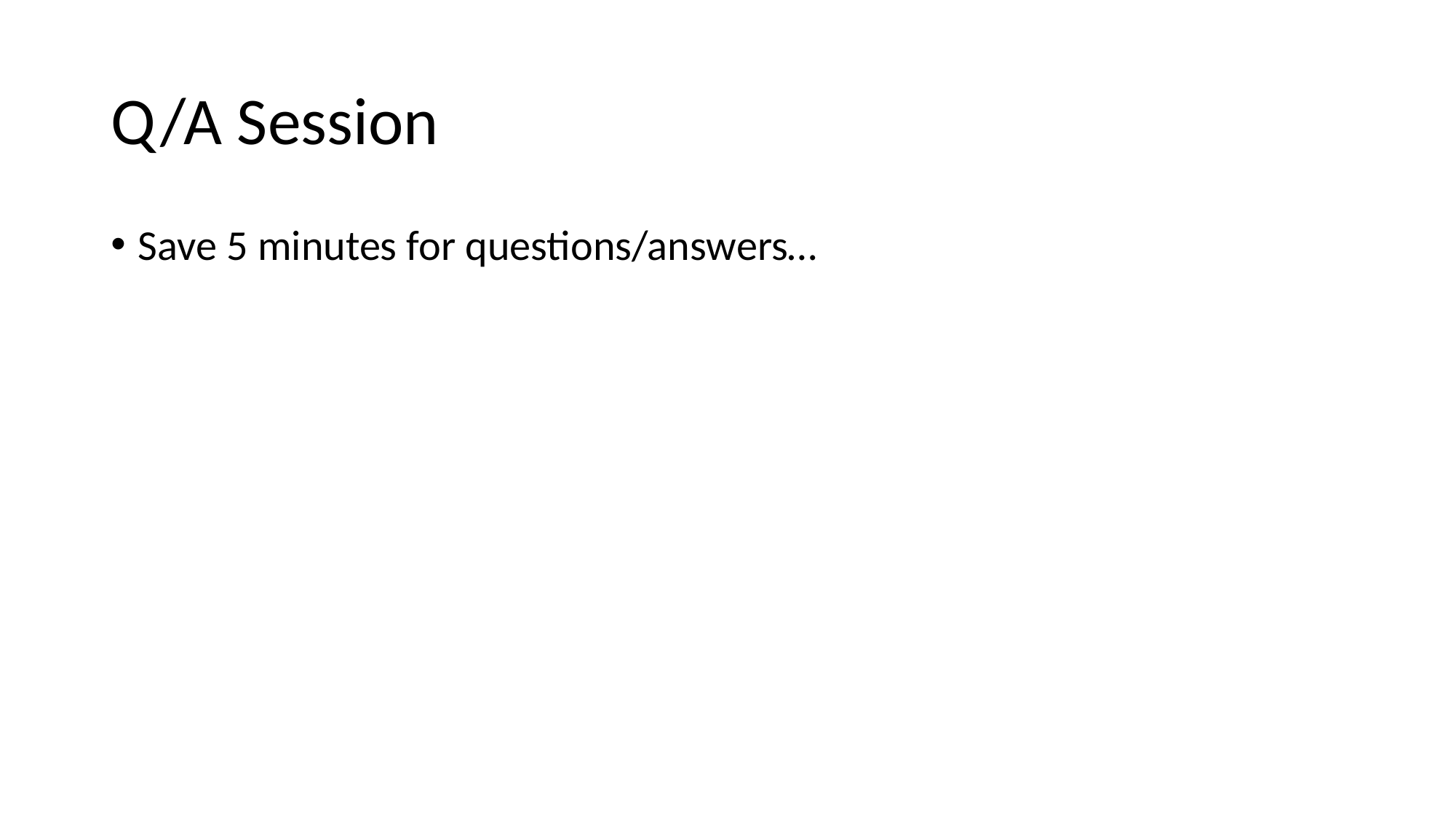

# Q/A Session
Save 5 minutes for questions/answers…